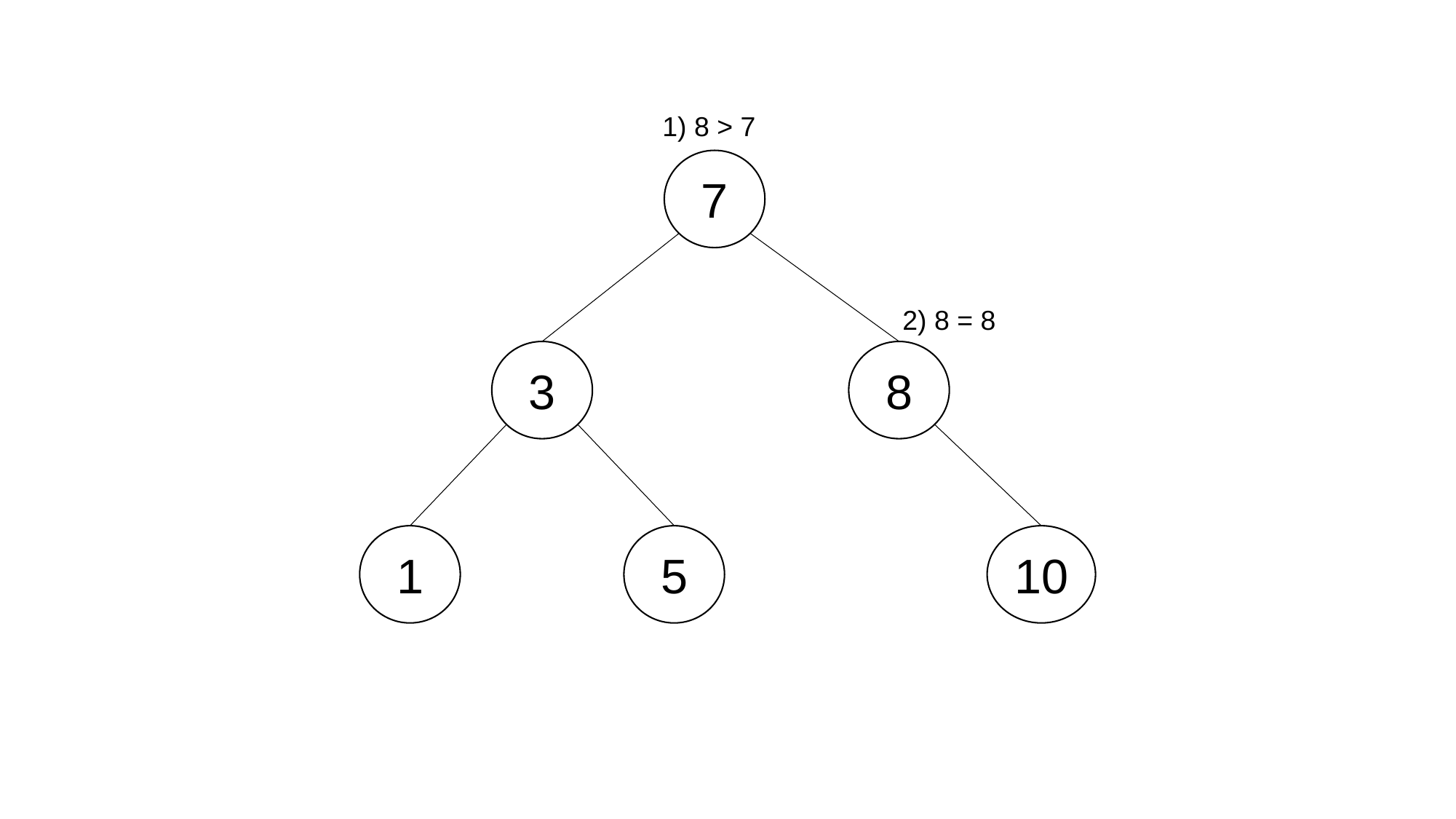

1) 8 > 7
7
2) 8 = 8
3
8
10
1
5